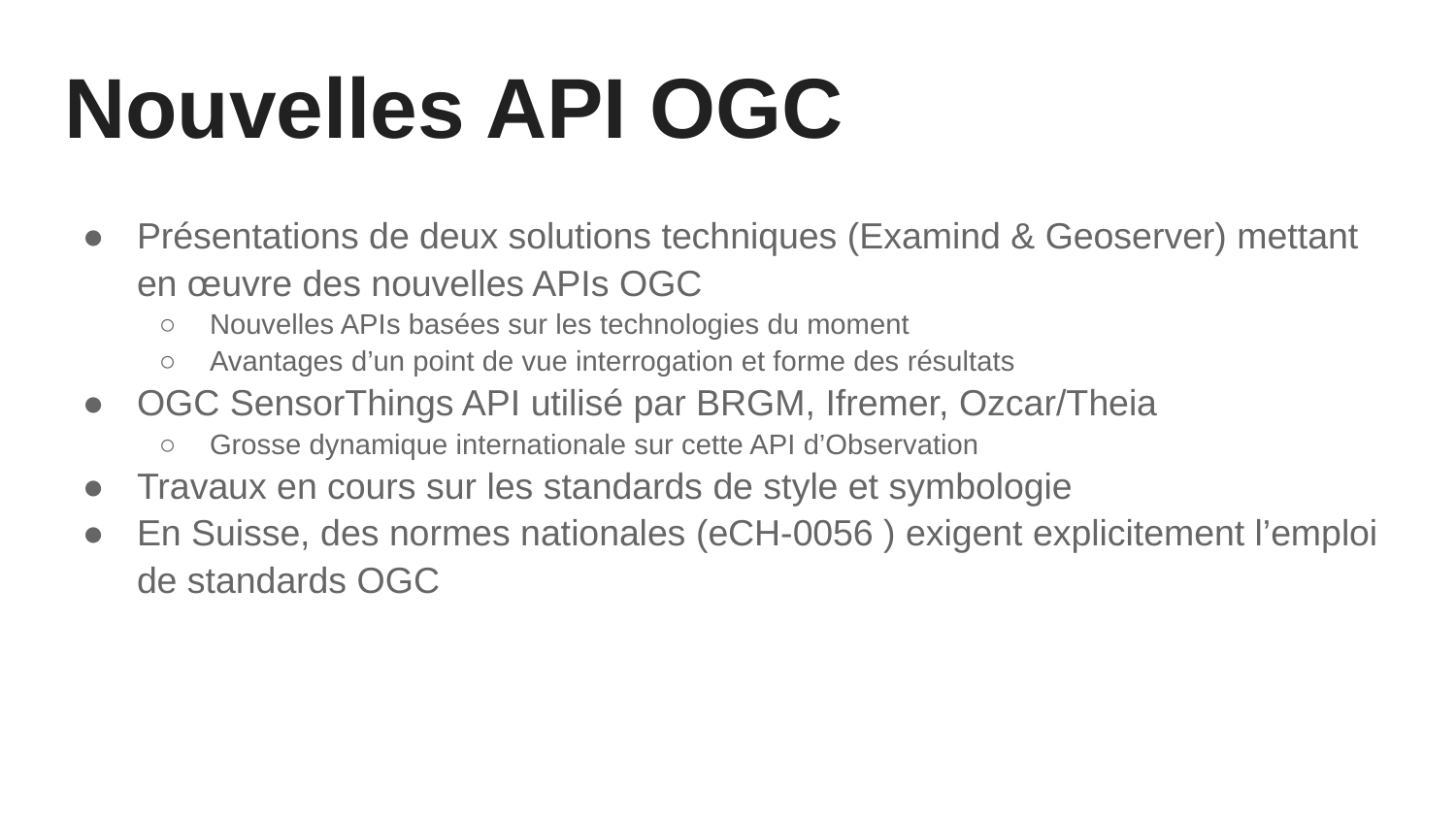

# Nouvelles API OGC
Présentations de deux solutions techniques (Examind & Geoserver) mettant en œuvre des nouvelles APIs OGC
Nouvelles APIs basées sur les technologies du moment
Avantages d’un point de vue interrogation et forme des résultats
OGC SensorThings API utilisé par BRGM, Ifremer, Ozcar/Theia
Grosse dynamique internationale sur cette API d’Observation
Travaux en cours sur les standards de style et symbologie
En Suisse, des normes nationales (eCH-0056 ) exigent explicitement l’emploi de standards OGC